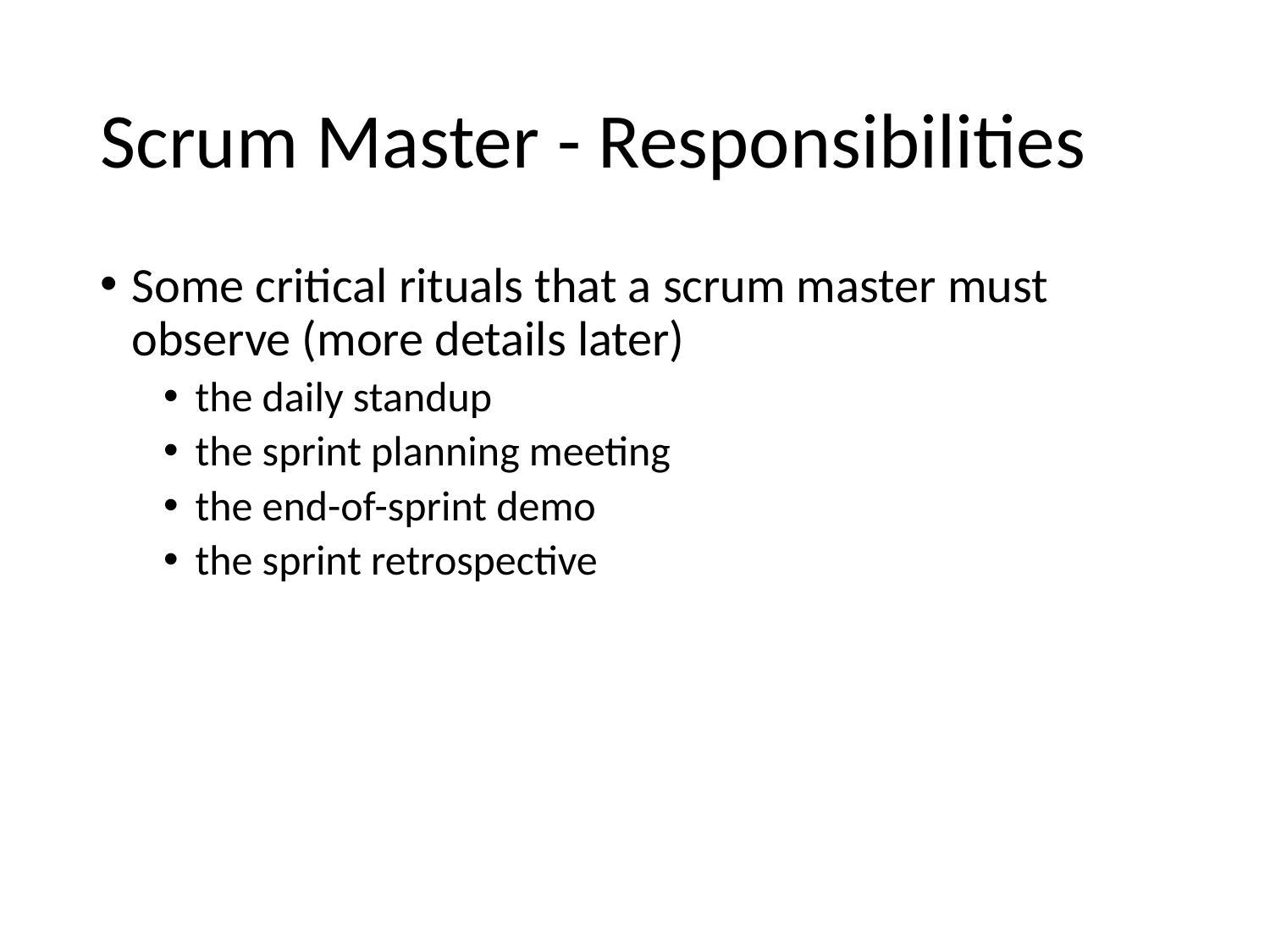

# Scrum Master - Responsibilities
Some critical rituals that a scrum master must observe (more details later)
the daily standup
the sprint planning meeting
the end-of-sprint demo
the sprint retrospective